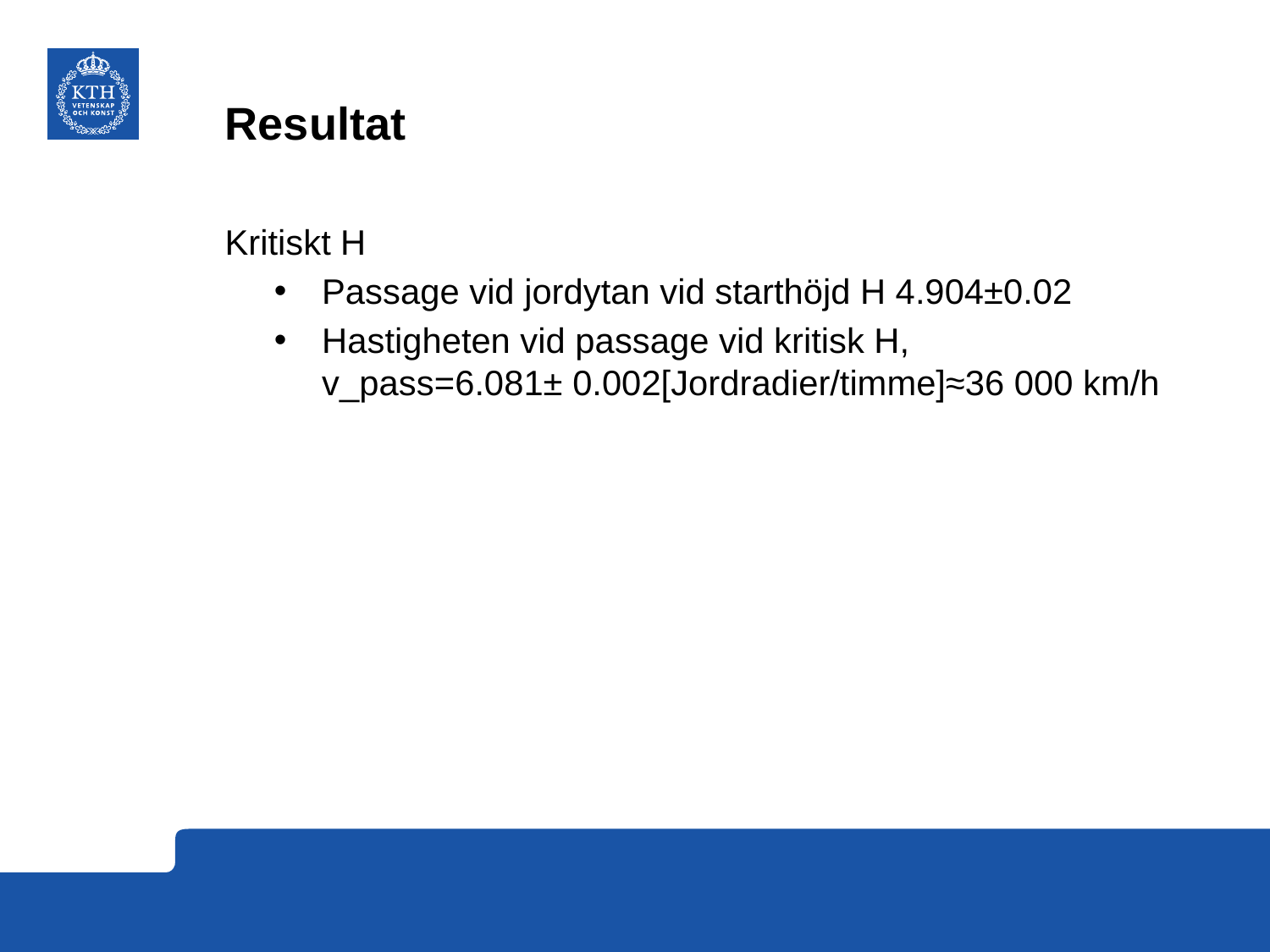

# Resultat
Kritiskt H
Passage vid jordytan vid starthöjd H 4.904±0.02
Hastigheten vid passage vid kritisk H,
v_pass=6.081± 0.002[Jordradier/timme]≈36 000 km/h